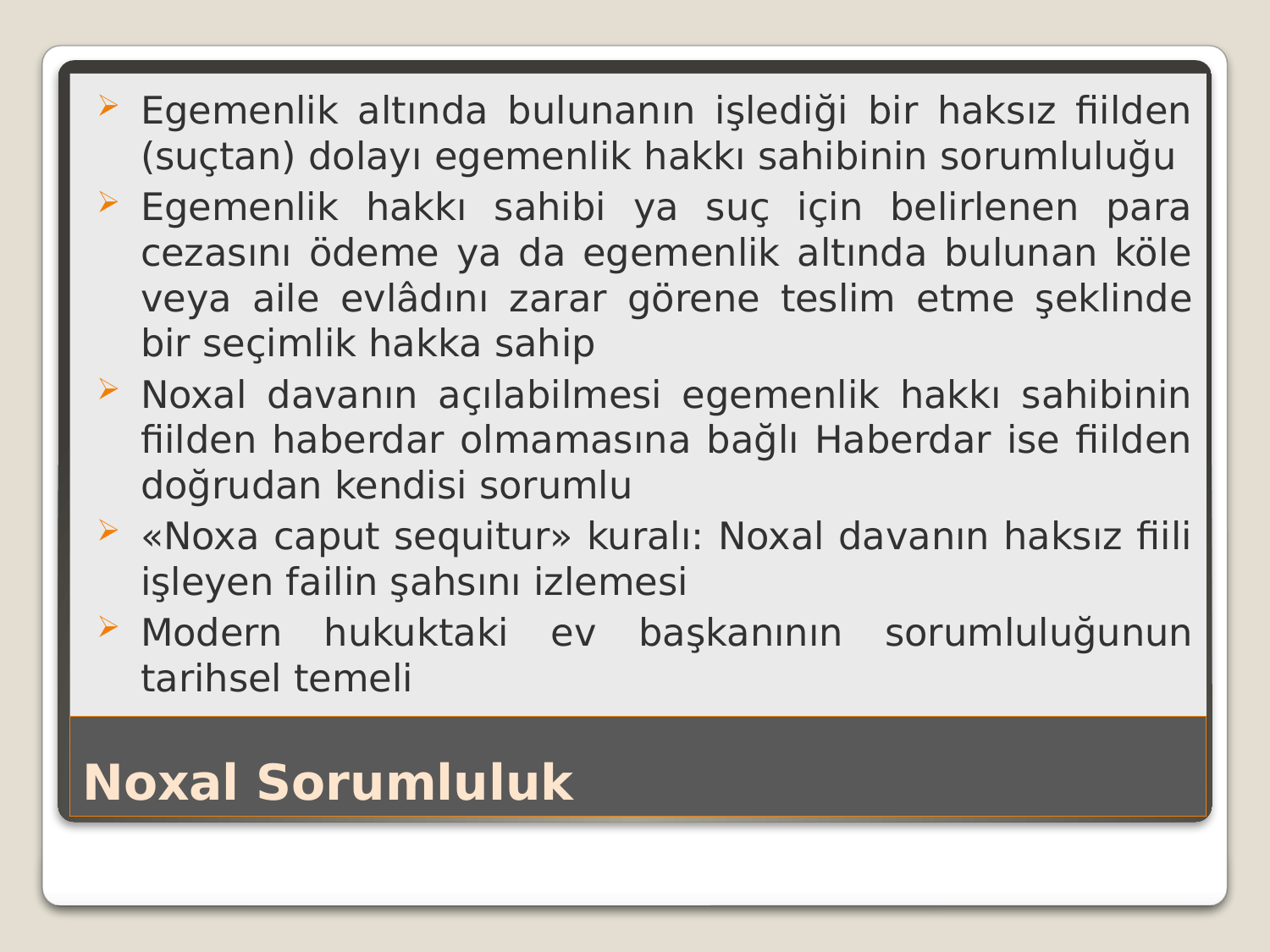

Egemenlik altında bulunanın işlediği bir haksız fiilden (suçtan) dolayı egemenlik hakkı sahibinin sorumluluğu
Egemenlik hakkı sahibi ya suç için belirlenen para cezasını ödeme ya da egemenlik altında bulunan köle veya aile evlâdını zarar görene teslim etme şeklinde bir seçimlik hakka sahip
Noxal davanın açılabilmesi egemenlik hakkı sahibinin fiilden haberdar olmamasına bağlı Haberdar ise fiilden doğrudan kendisi sorumlu
«Noxa caput sequitur» kuralı: Noxal davanın haksız fiili işleyen failin şahsını izlemesi
Modern hukuktaki ev başkanının sorumluluğunun tarihsel temeli

# Noxal Sorumluluk